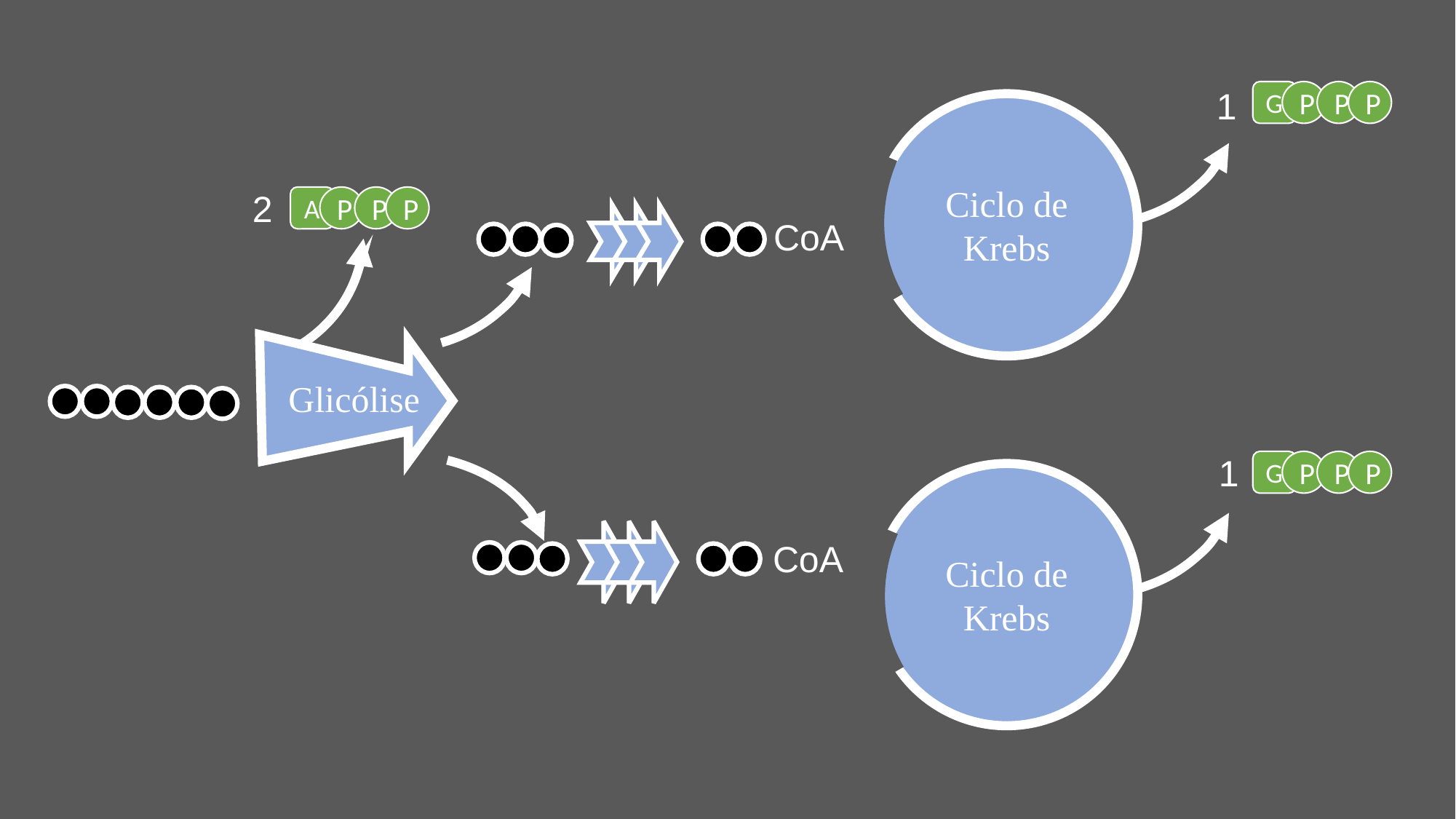

1
G
P
P
P
Ciclo de Krebs
2
A
P
P
P

CoA

  Glicólise

1
G
P
P
P
Ciclo de Krebs

CoA